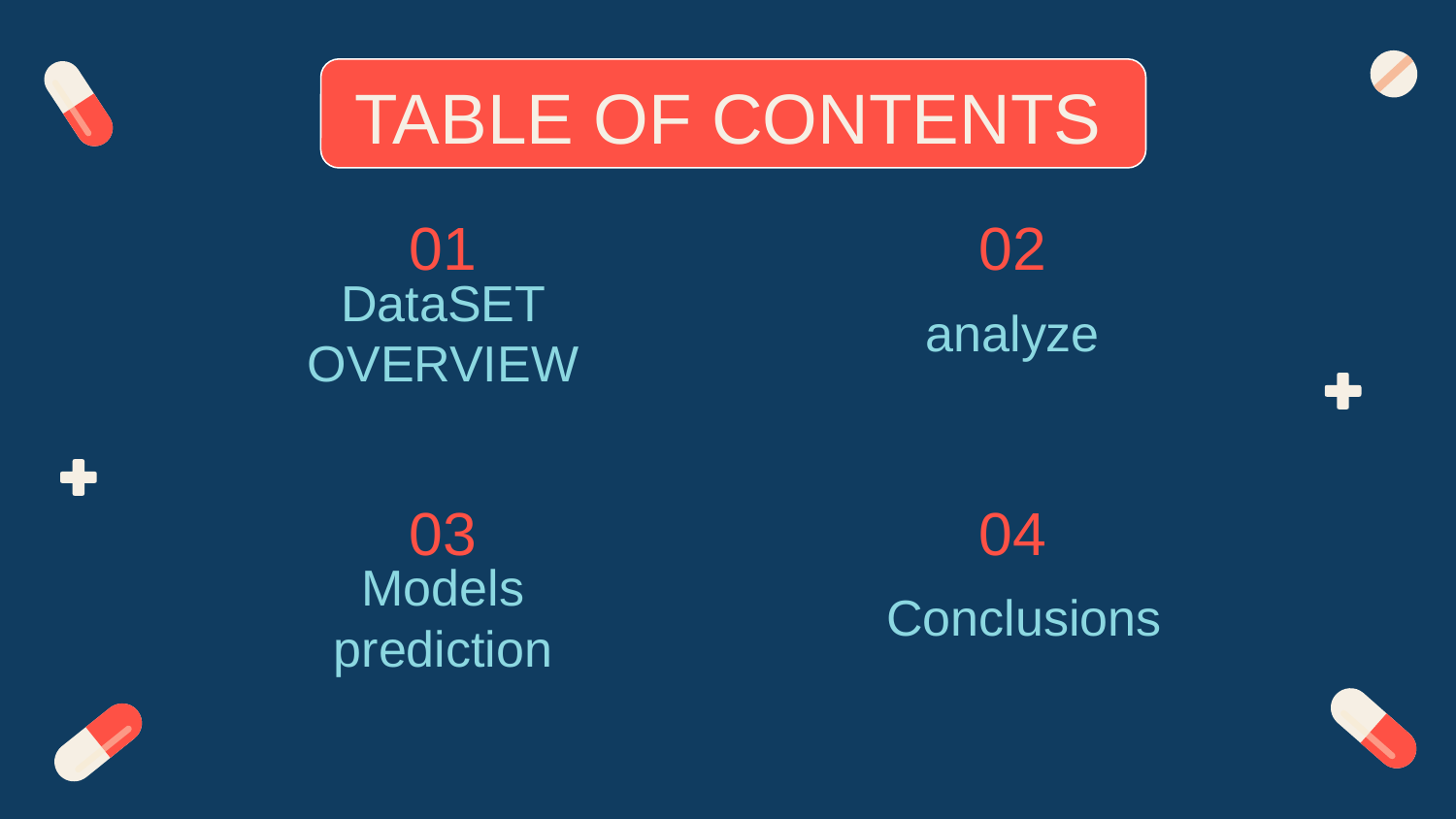

TABLE OF CONTENTS

01
02
# DataSET OVERVIEW
analyze
03
04
Models prediction
Conclusions